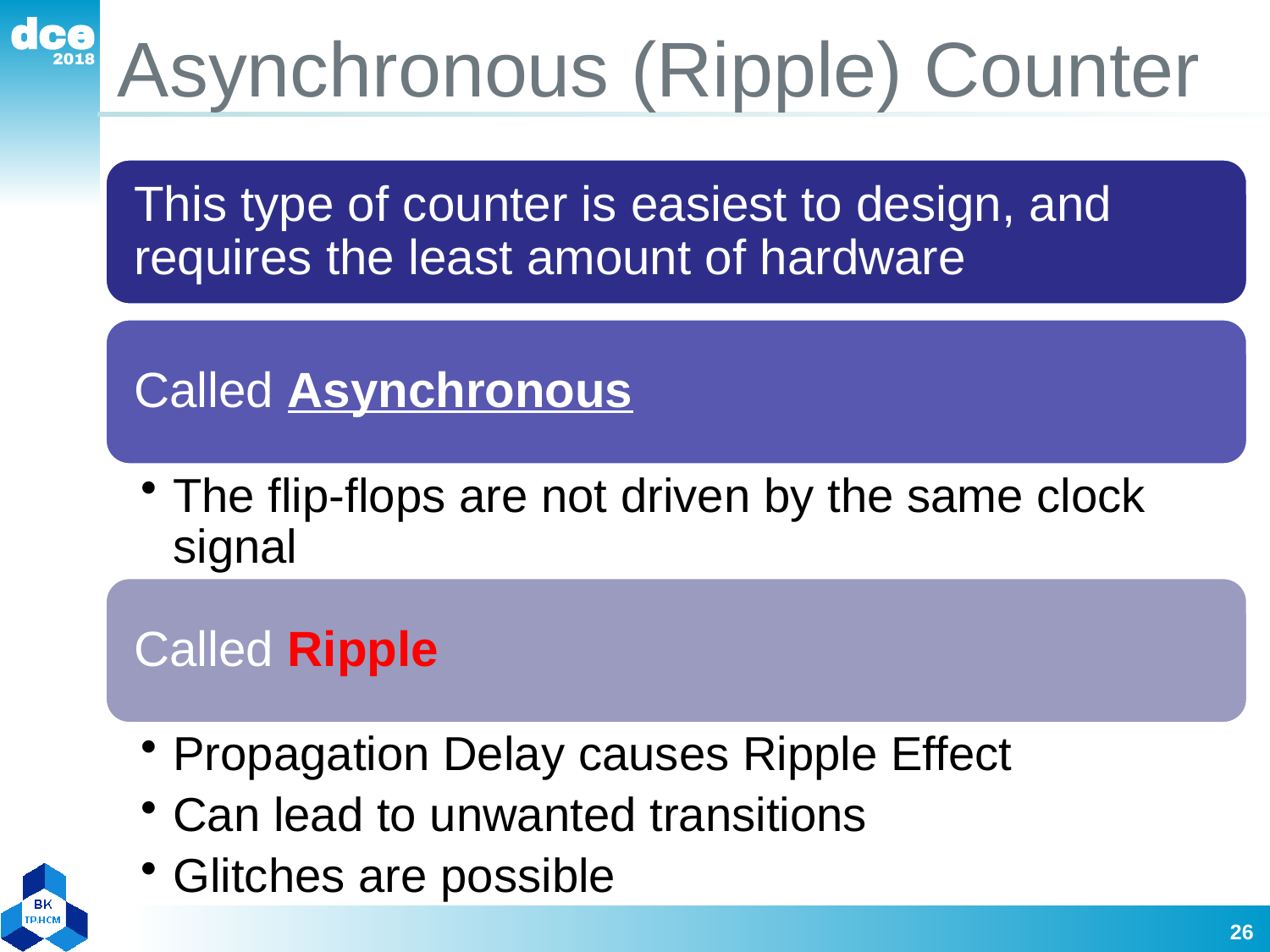

# Asynchronous (Ripple) Counter
This type of counter is easiest to design, and requires the least amount of hardware
Called Asynchronous
The flip-flops are not driven by the same clock signal
Called Ripple
Propagation Delay causes Ripple Effect
Can lead to unwanted transitions
Glitches are possible
26